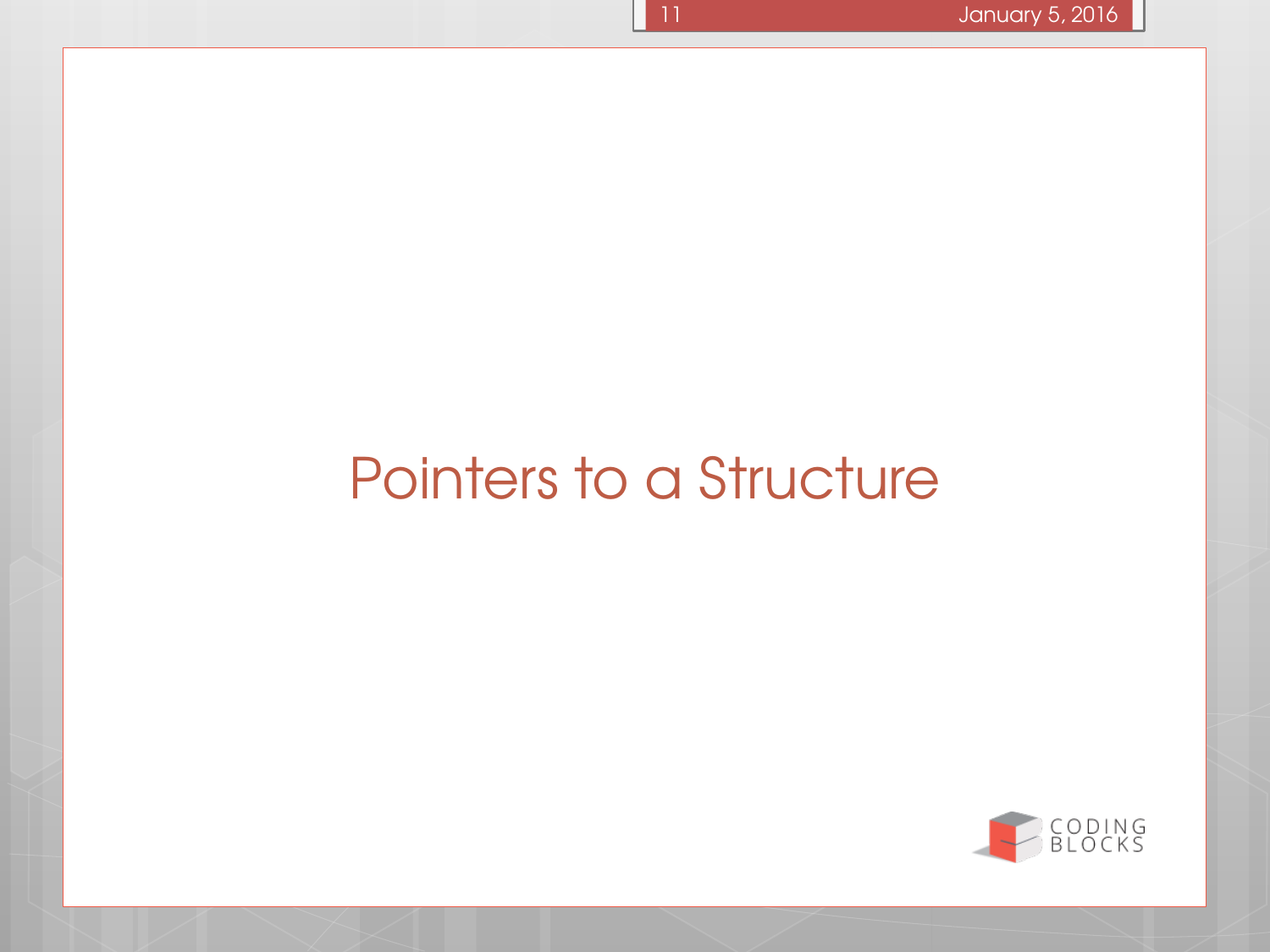

January 5, 2016
11
# Pointers to a Structure